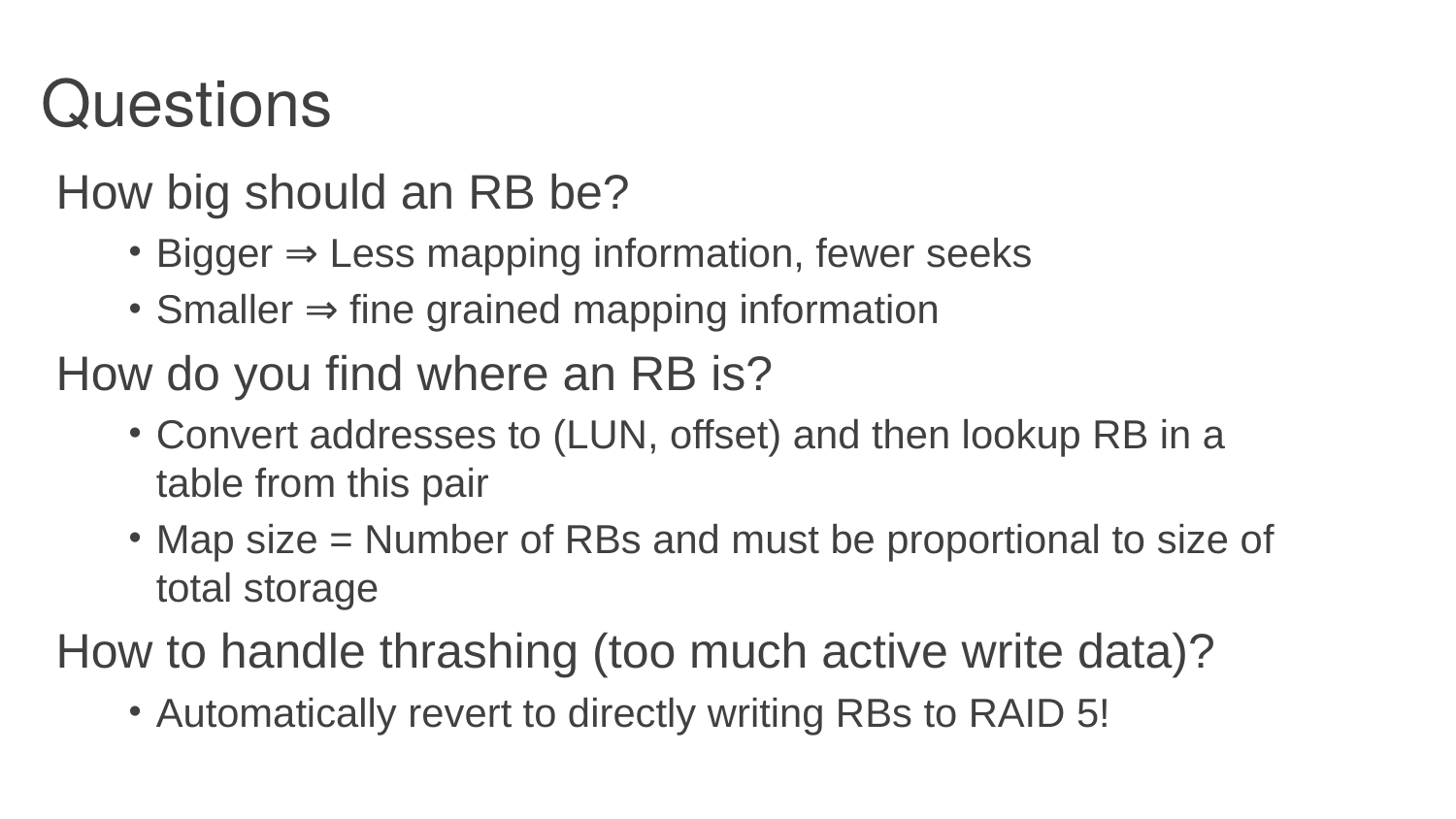

# Questions
How big should an RB be?
Bigger ⇒ Less mapping information, fewer seeks
Smaller ⇒ fine grained mapping information
How do you find where an RB is?
Convert addresses to (LUN, offset) and then lookup RB in a table from this pair
Map size = Number of RBs and must be proportional to size of total storage
How to handle thrashing (too much active write data)?
Automatically revert to directly writing RBs to RAID 5!